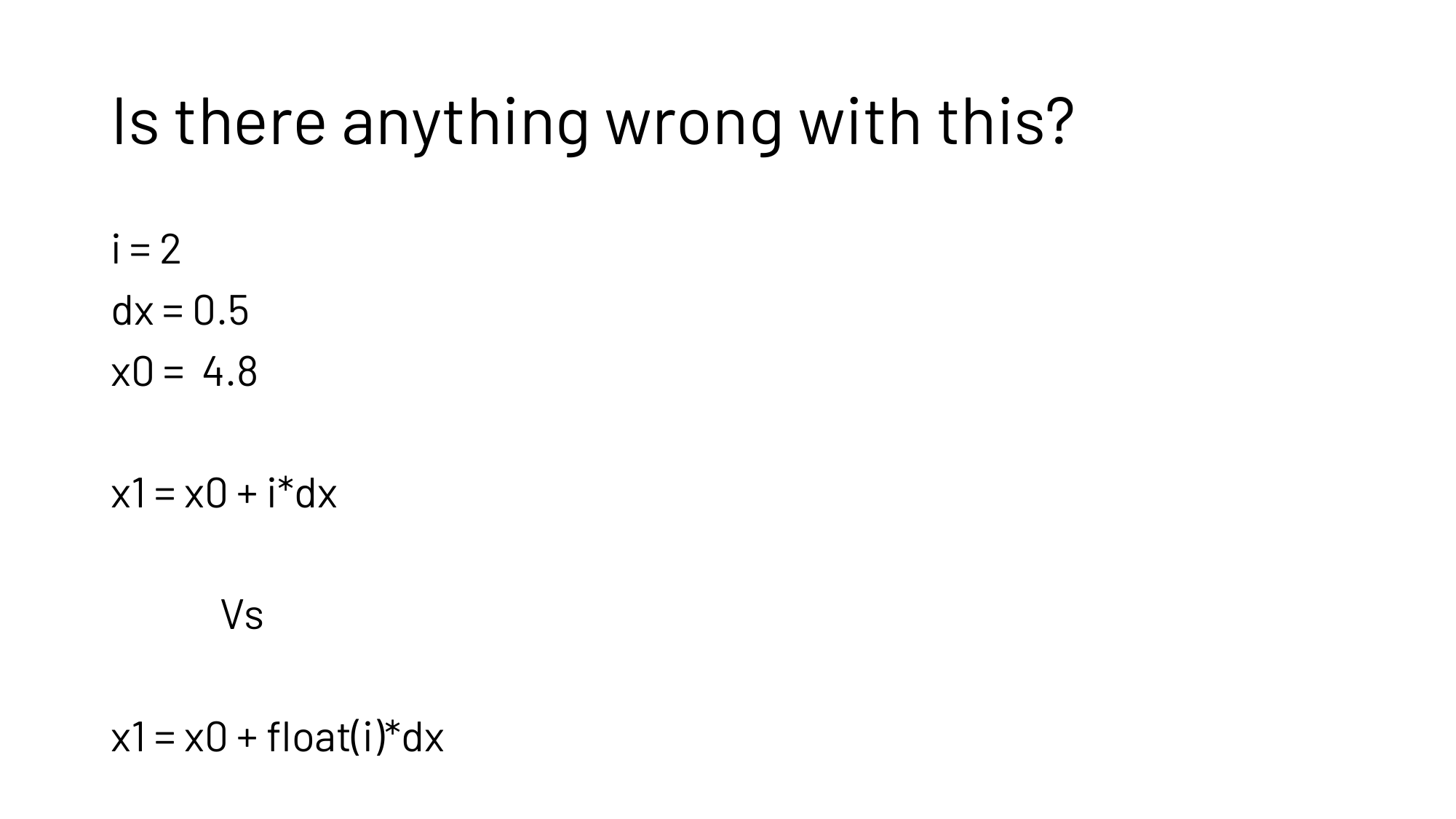

# Is there anything wrong with this?
i = 2
dx = 0.5
x0 =  4.8

x1 = x0 + i*dx

	Vs

x1 = x0 + float(i)*dx